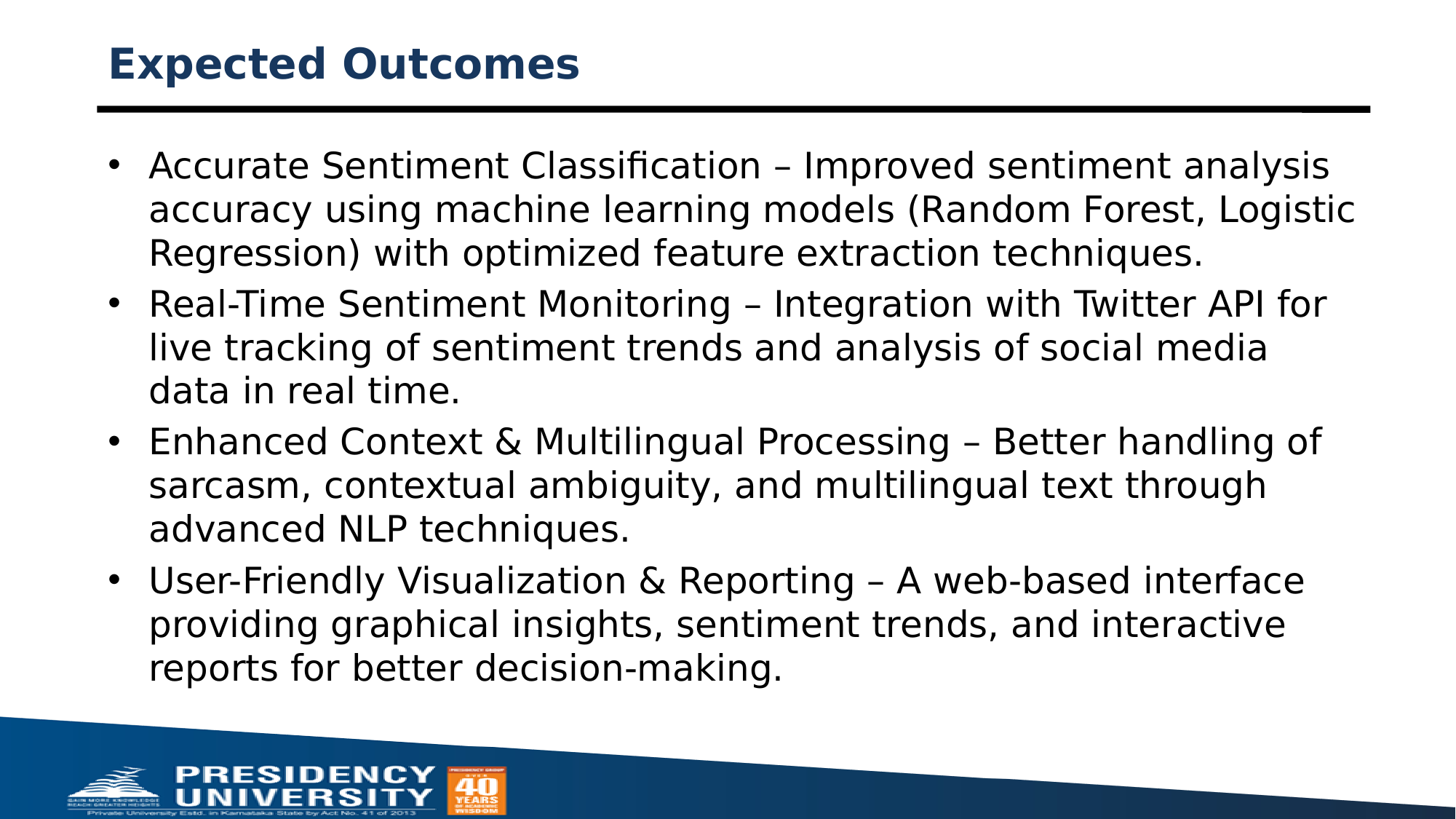

# Expected Outcomes
Accurate Sentiment Classification – Improved sentiment analysis accuracy using machine learning models (Random Forest, Logistic Regression) with optimized feature extraction techniques.
Real-Time Sentiment Monitoring – Integration with Twitter API for live tracking of sentiment trends and analysis of social media data in real time.
Enhanced Context & Multilingual Processing – Better handling of sarcasm, contextual ambiguity, and multilingual text through advanced NLP techniques.
User-Friendly Visualization & Reporting – A web-based interface providing graphical insights, sentiment trends, and interactive reports for better decision-making.